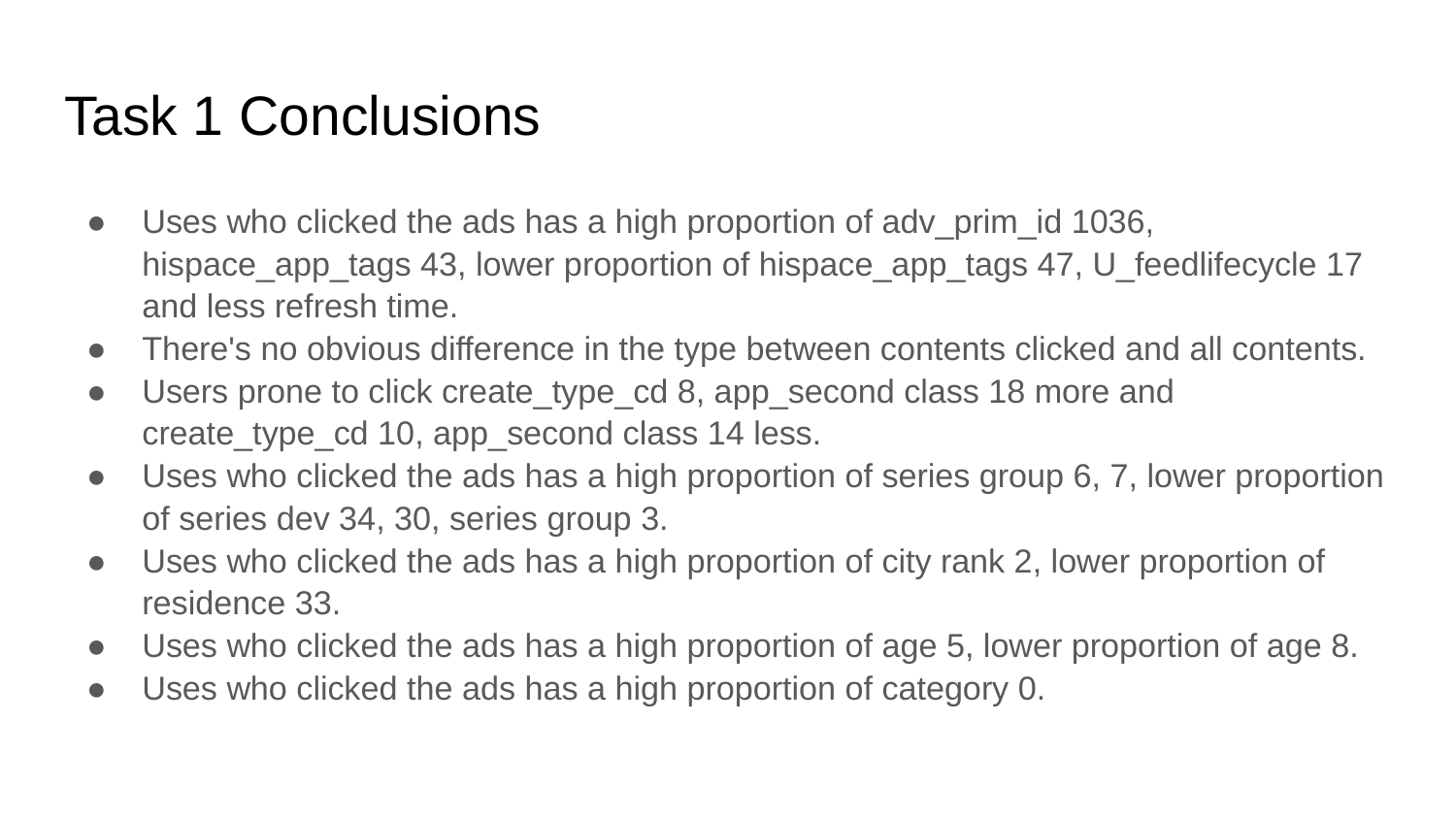

# Task 1 Conclusions
Uses who clicked the ads has a high proportion of adv_prim_id 1036, hispace_app_tags 43, lower proportion of hispace_app_tags 47, U_feedlifecycle 17 and less refresh time.
There's no obvious difference in the type between contents clicked and all contents.
Users prone to click create_type_cd 8, app_second class 18 more and create_type_cd 10, app_second class 14 less.
Uses who clicked the ads has a high proportion of series group 6, 7, lower proportion of series dev 34, 30, series group 3.
Uses who clicked the ads has a high proportion of city rank 2, lower proportion of residence 33.
Uses who clicked the ads has a high proportion of age 5, lower proportion of age 8.
Uses who clicked the ads has a high proportion of category 0.